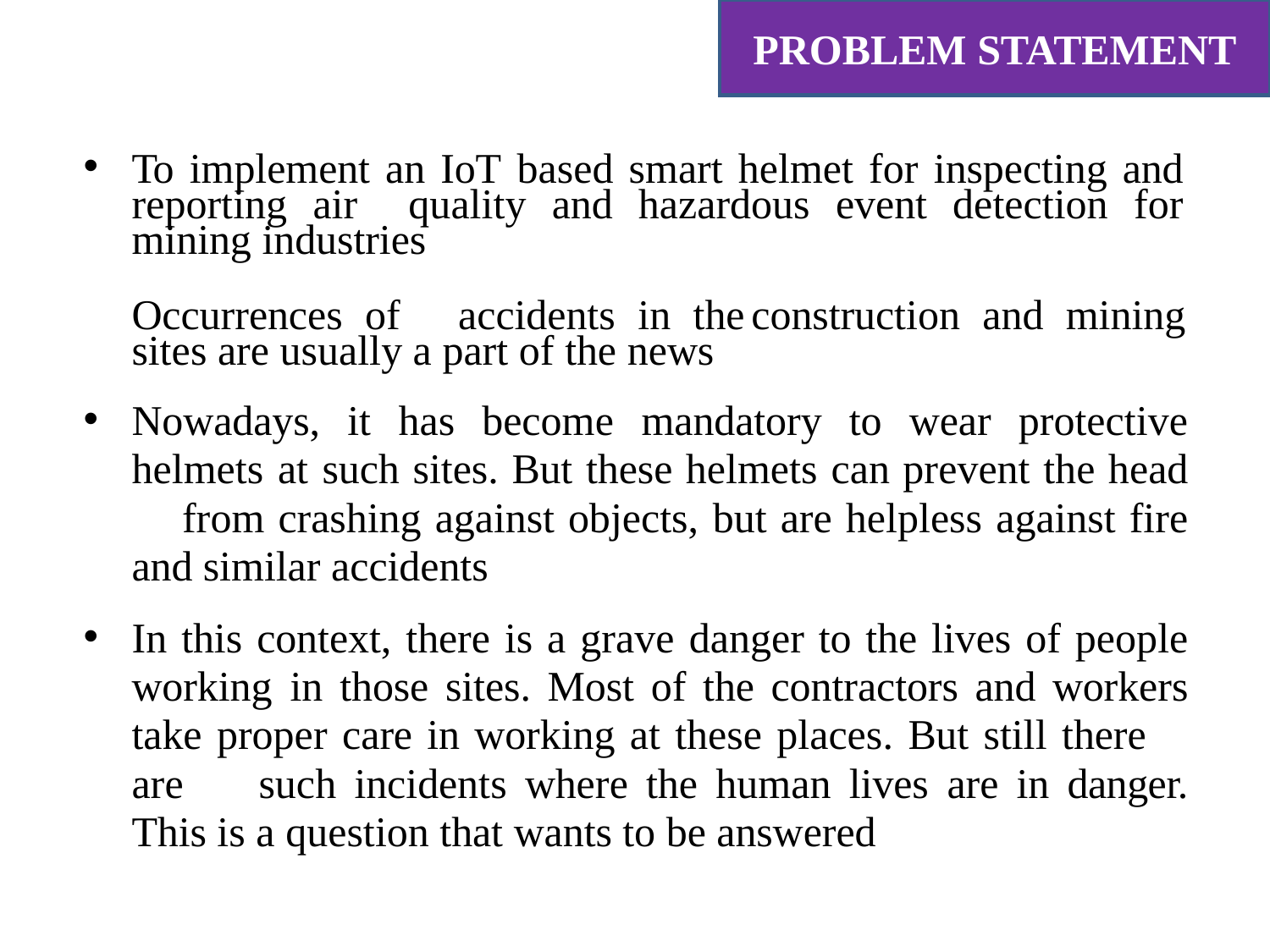

PROBLEM STATEMENT
To implement an IoT based smart helmet for inspecting and reporting air  quality and hazardous event detection for mining industries
Occurrences of	accidents in the	construction and mining sites are usually a part of the news
Nowadays, it has become mandatory to wear protective helmets at such sites. But these helmets can prevent the head	from crashing against objects, but are helpless against fire and similar accidents
In this context, there is a grave danger to the lives of people working in those sites. Most of the contractors and workers take proper care in working at these places. But still there	are	such incidents where the human lives are in danger. This is a question that wants to be answered